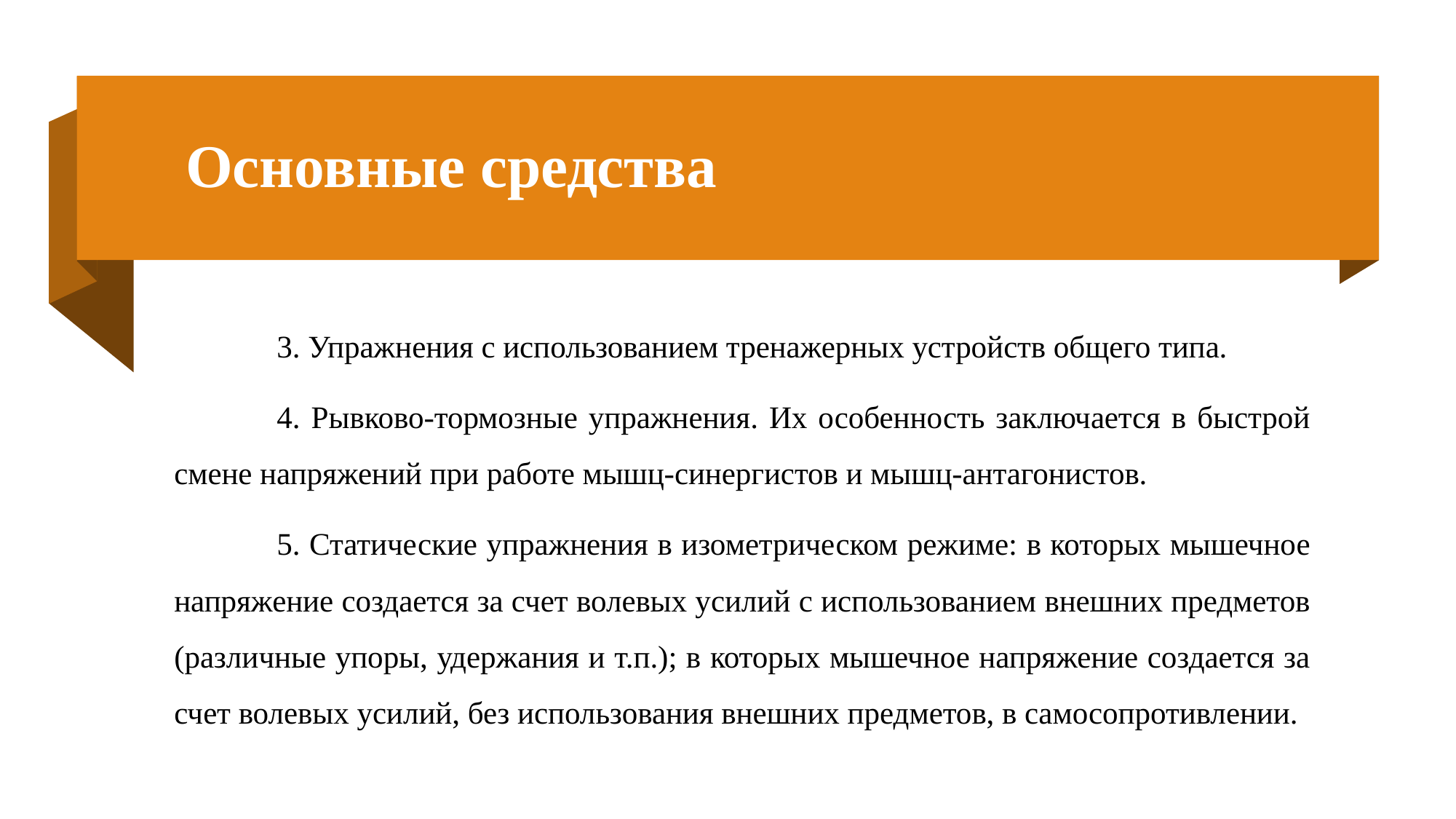

# Основные средства

	3. Упражнения с использованием тренажерных устройств общего типа.
	4. Рывково-тормозные упражнения. Их особенность заключается в быстрой смене напряжений при работе мышц-синергистов и мышц-антагонистов.
	5. Статические упражнения в изометрическом режиме: в которых мышечное напряжение создается за счет волевых усилий с использованием внешних предметов (различные упоры, удержания и т.п.); в которых мышечное напряжение создается за счет волевых усилий, без использования внешних предметов, в самосопротивлении.